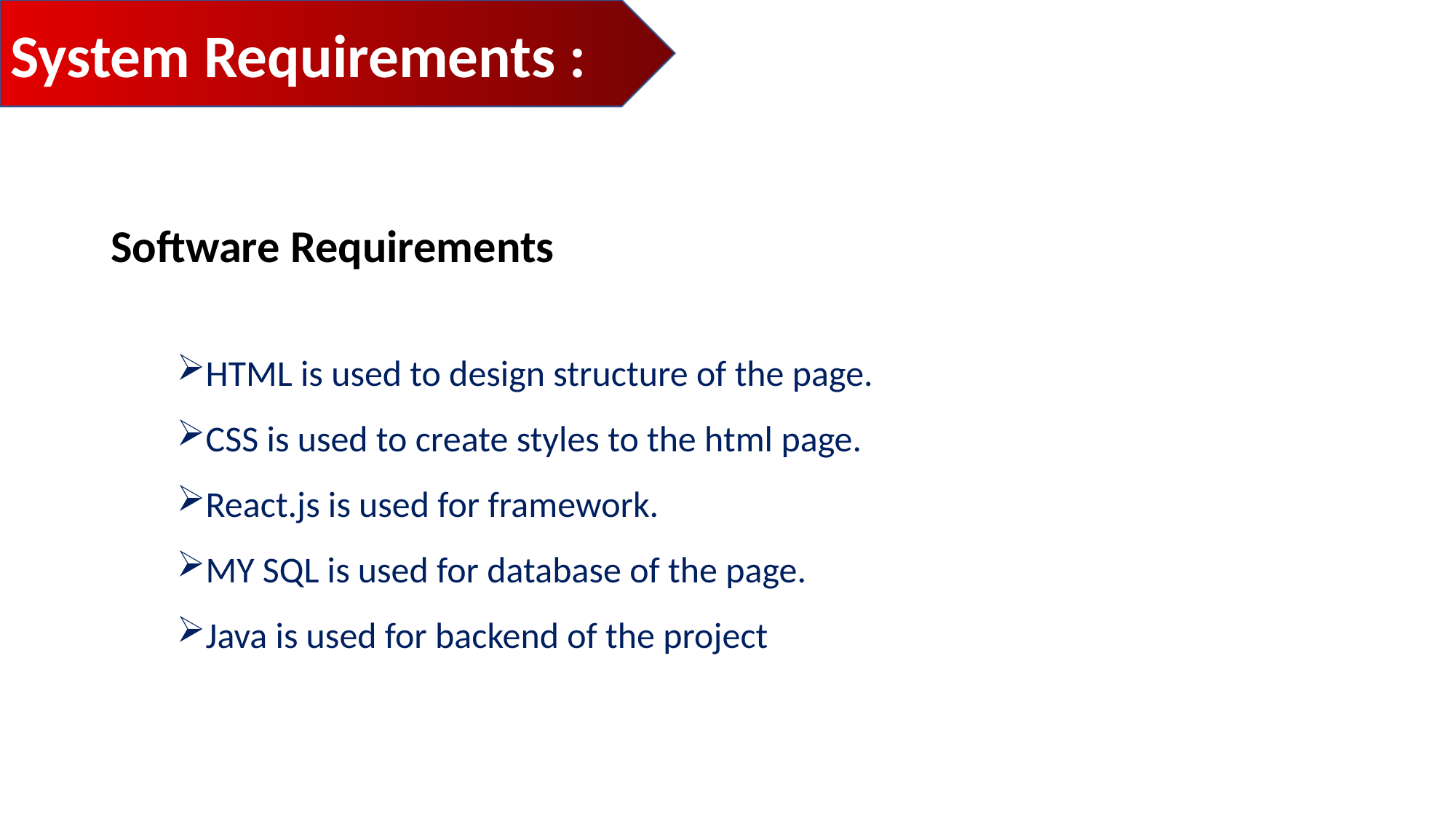

System Requirements :
Software Requirements

HTML is used to design structure of the page.
CSS is used to create styles to the html page.
React.js is used for framework.
MY SQL is used for database of the page.
Java is used for backend of the project